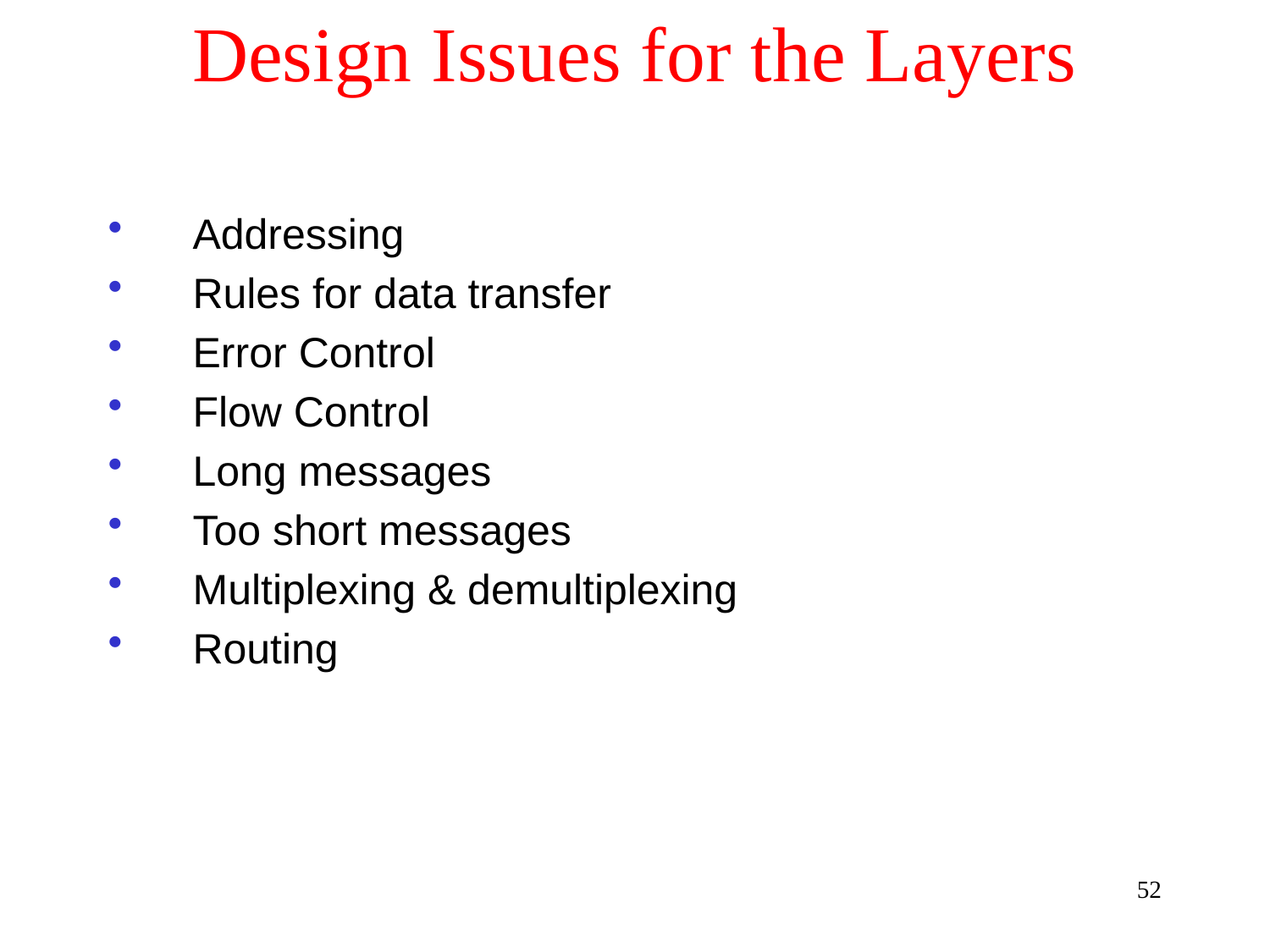

# Design Issues for the Layers
Addressing
Rules for data transfer
Error Control
Flow Control
Long messages
Too short messages
Multiplexing & demultiplexing
Routing
52